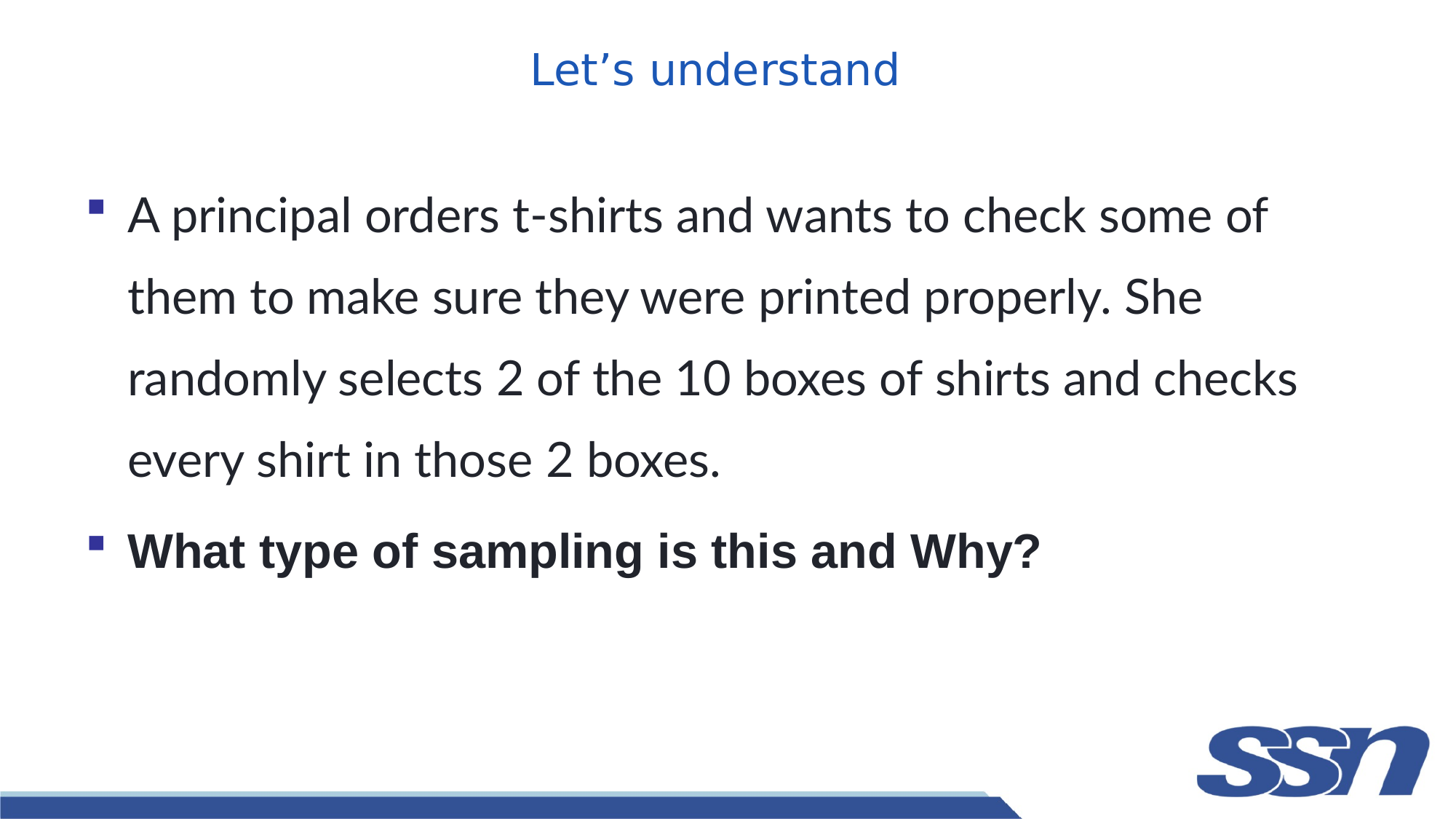

# Let’s understand
A principal orders t-shirts and wants to check some of them to make sure they were printed properly. She randomly selects 2 of the 10 boxes of shirts and checks every shirt in those 2 boxes.
What type of sampling is this and Why?